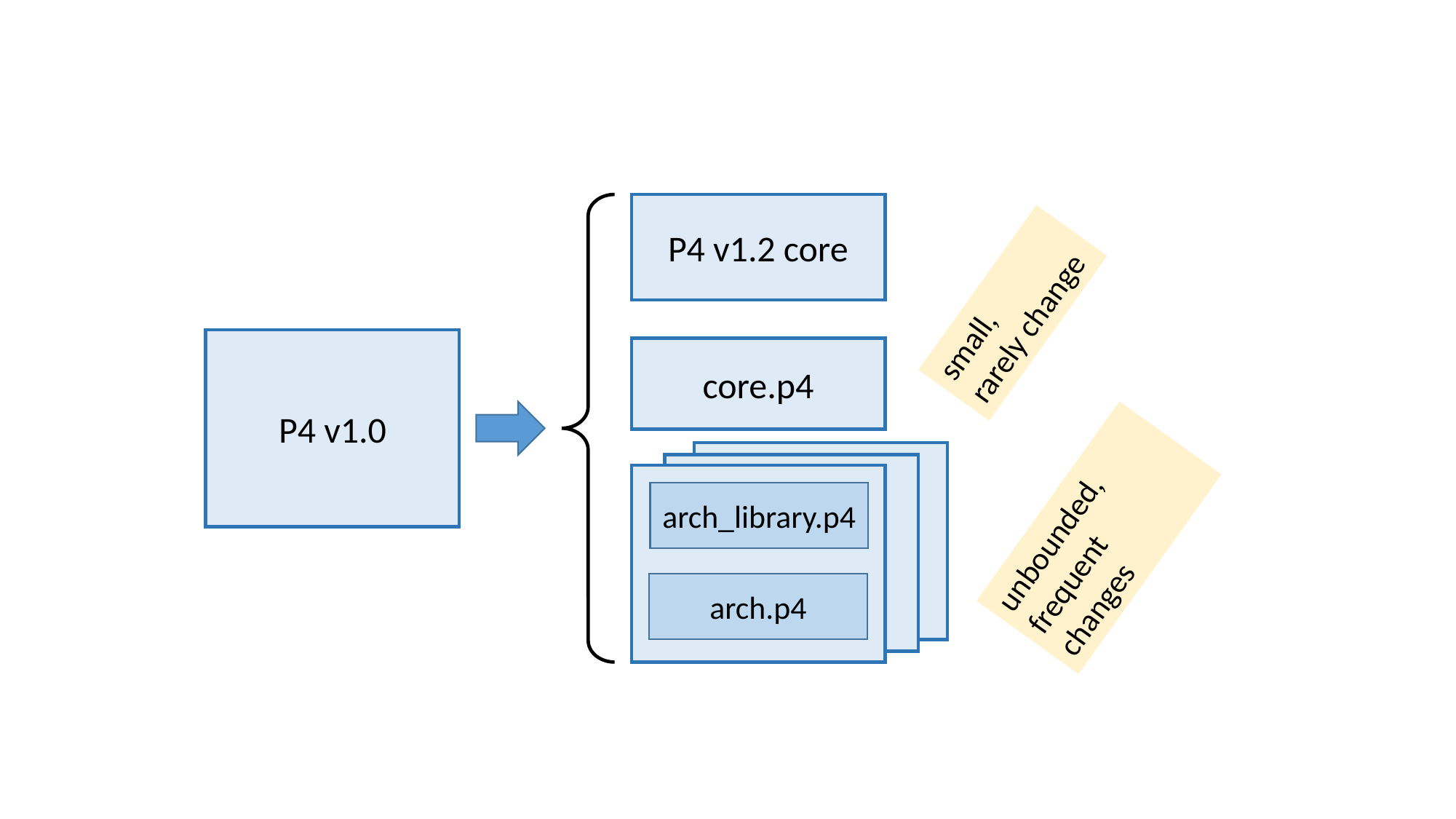

P4 v1.2 core

small,
rarely change
P4 v1.0
core.p4

unbounded,
frequent changes
arch_library.p4
arch.p4